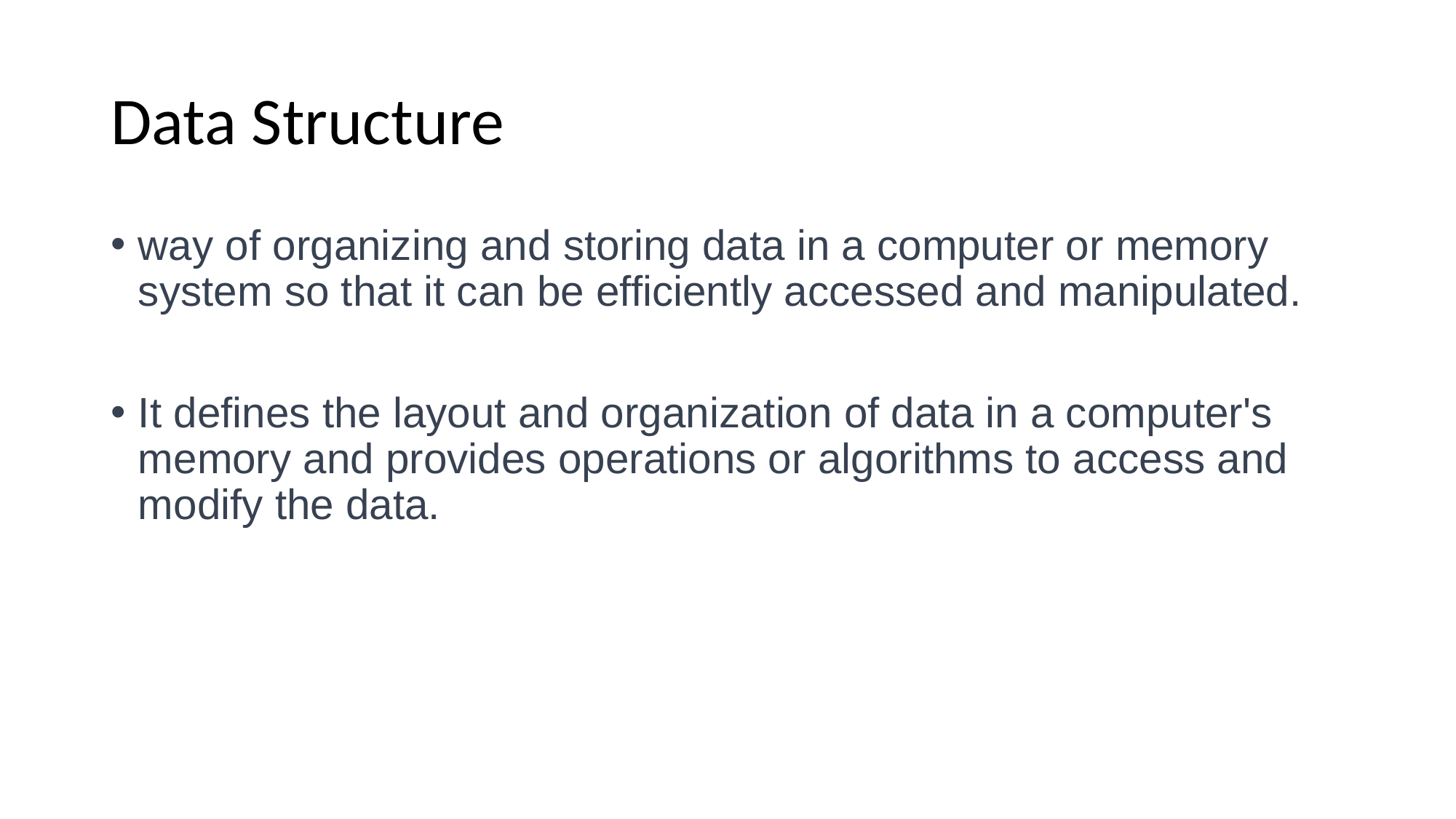

# Data Structure
way of organizing and storing data in a computer or memory system so that it can be efficiently accessed and manipulated.

It defines the layout and organization of data in a computer's memory and provides operations or algorithms to access and modify the data.